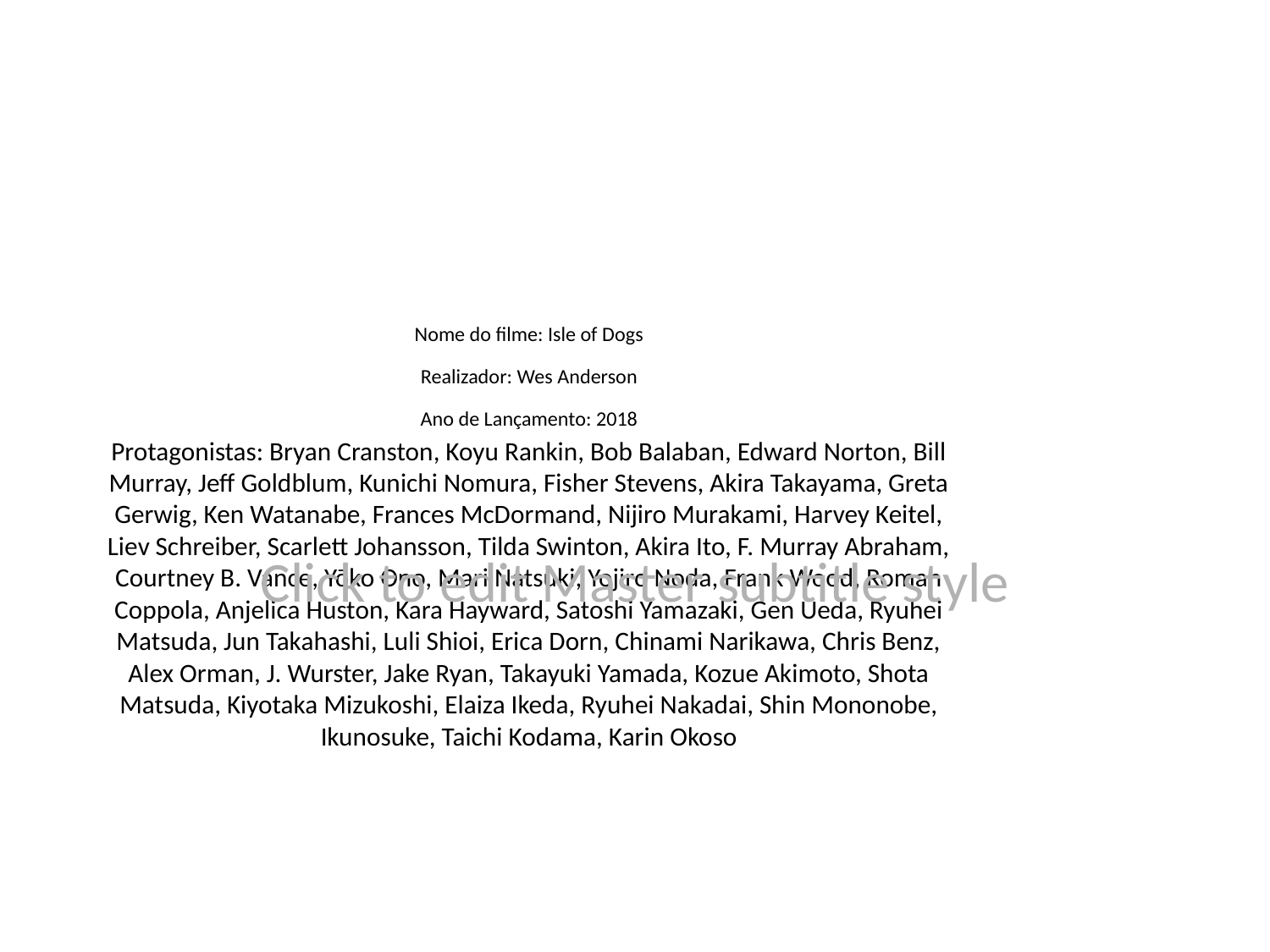

# Nome do filme: Isle of Dogs
Realizador: Wes Anderson
Ano de Lançamento: 2018
Protagonistas: Bryan Cranston, Koyu Rankin, Bob Balaban, Edward Norton, Bill Murray, Jeff Goldblum, Kunichi Nomura, Fisher Stevens, Akira Takayama, Greta Gerwig, Ken Watanabe, Frances McDormand, Nijiro Murakami, Harvey Keitel, Liev Schreiber, Scarlett Johansson, Tilda Swinton, Akira Ito, F. Murray Abraham, Courtney B. Vance, Yōko Ono, Mari Natsuki, Yojiro Noda, Frank Wood, Roman Coppola, Anjelica Huston, Kara Hayward, Satoshi Yamazaki, Gen Ueda, Ryuhei Matsuda, Jun Takahashi, Luli Shioi, Erica Dorn, Chinami Narikawa, Chris Benz, Alex Orman, J. Wurster, Jake Ryan, Takayuki Yamada, Kozue Akimoto, Shota Matsuda, Kiyotaka Mizukoshi, Elaiza Ikeda, Ryuhei Nakadai, Shin Mononobe, Ikunosuke, Taichi Kodama, Karin Okoso
Click to edit Master subtitle style